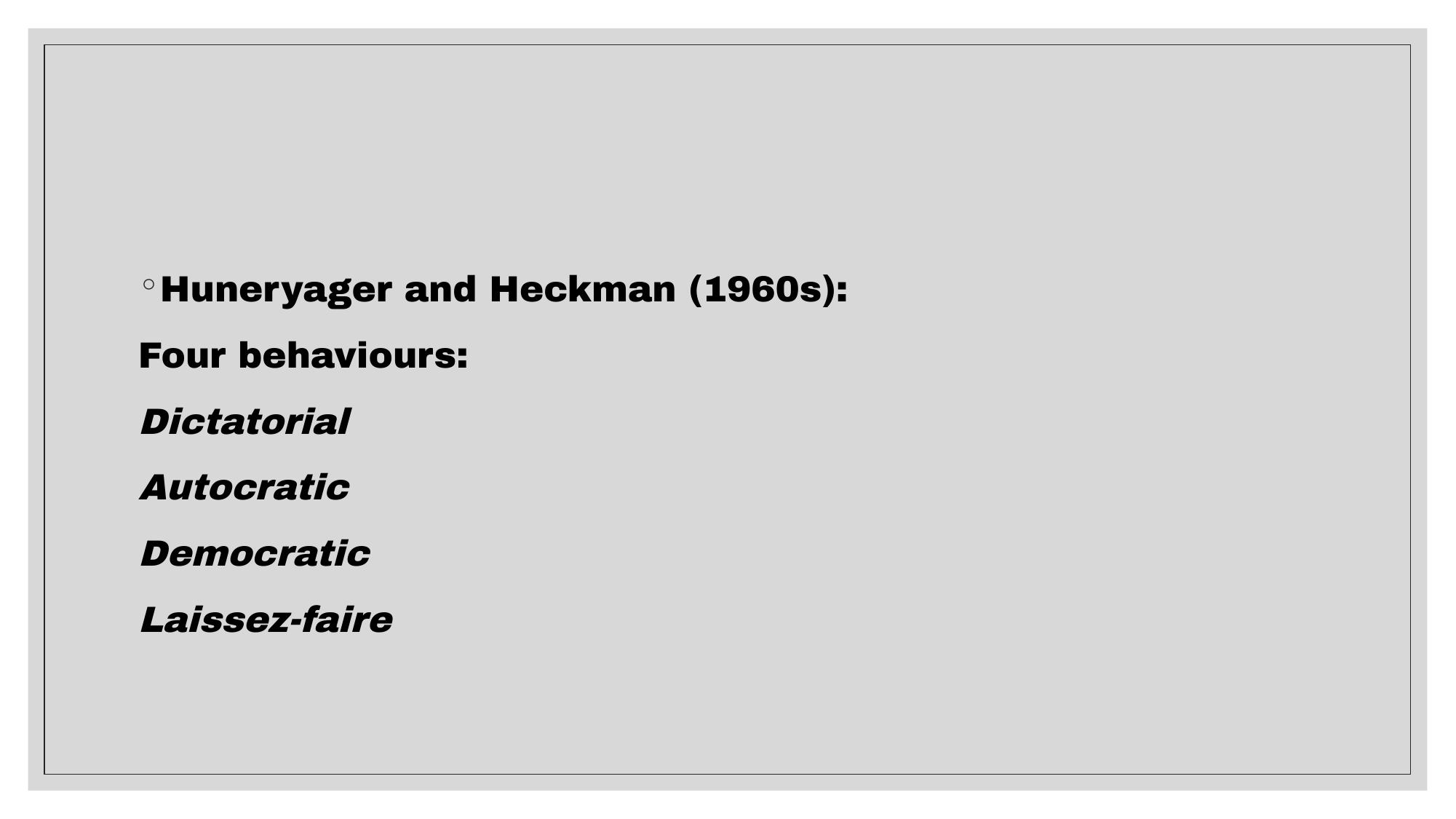

#
Huneryager and Heckman (1960s):
Four behaviours:
Dictatorial
Autocratic
Democratic
Laissez-faire